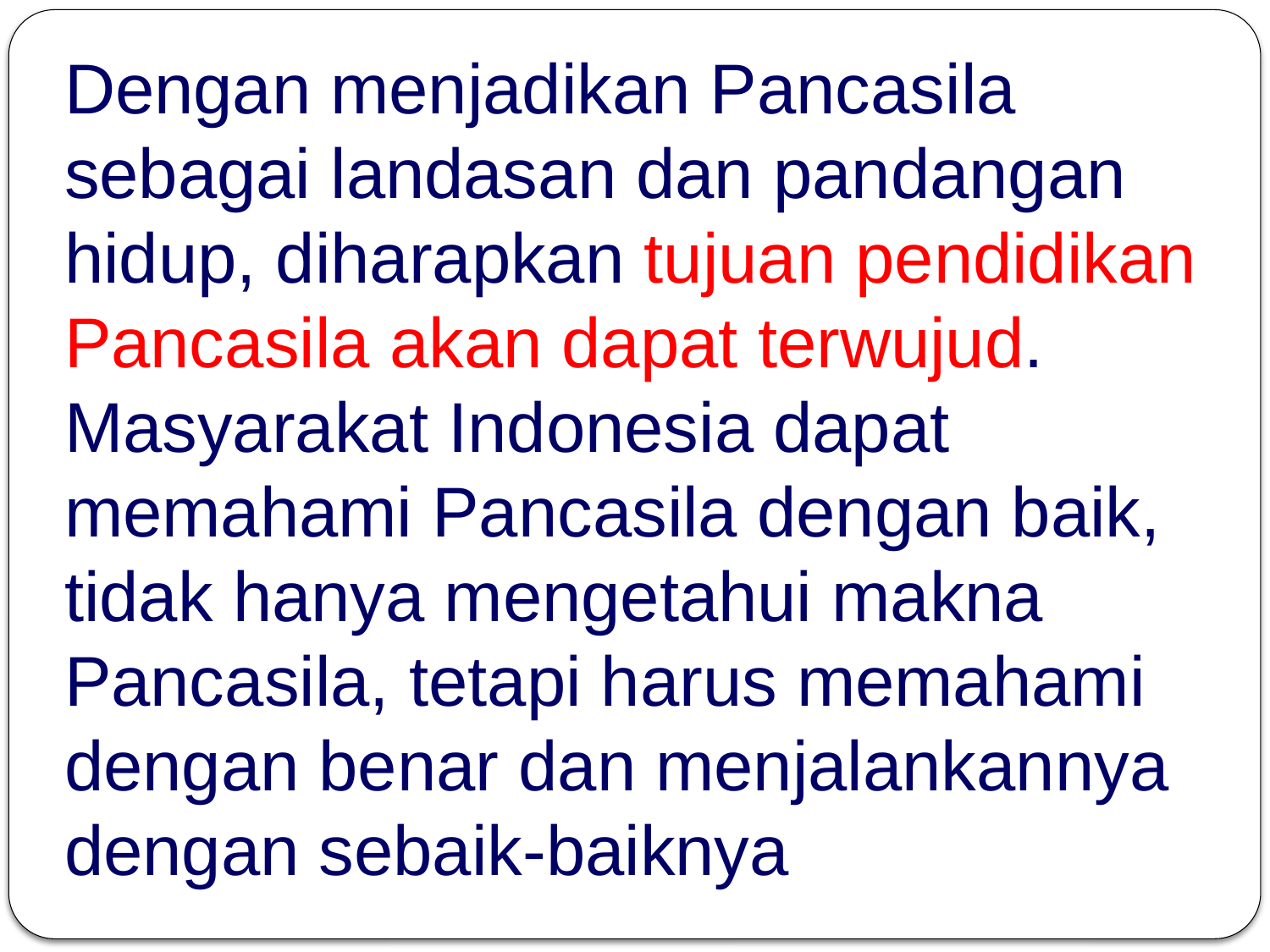

# Dengan menjadikan Pancasila sebagai landasan dan pandangan hidup, diharapkan tujuan pendidikan Pancasila akan dapat terwujud. Masyarakat Indonesia dapat memahami Pancasila dengan baik, tidak hanya mengetahui makna Pancasila, tetapi harus memahami dengan benar dan menjalankannya dengan sebaik-baiknya